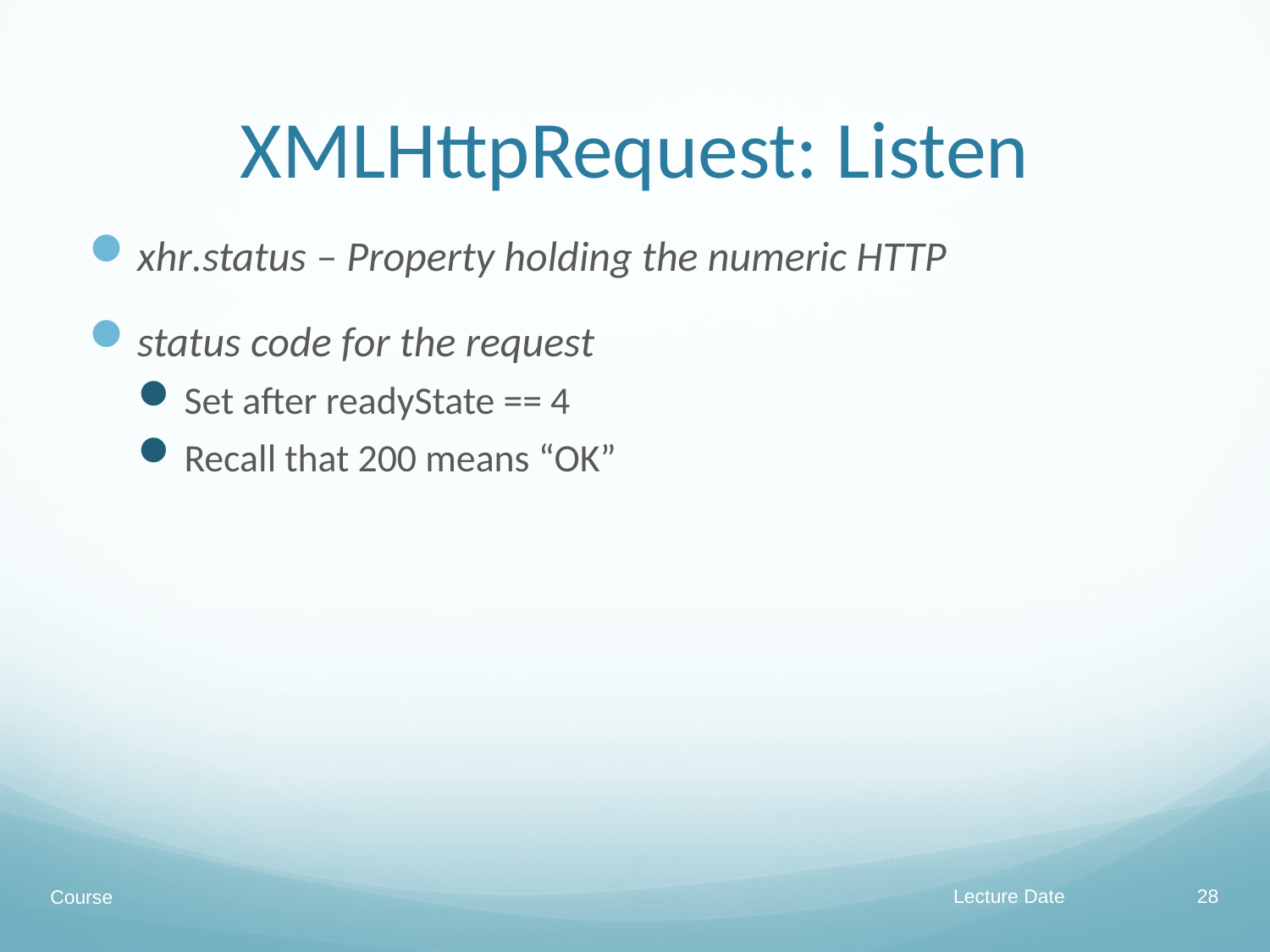

# XMLHttpRequest: Listen
xhr.status – Property holding the numeric HTTP
status code for the request
Set after readyState == 4
Recall that 200 means “OK”